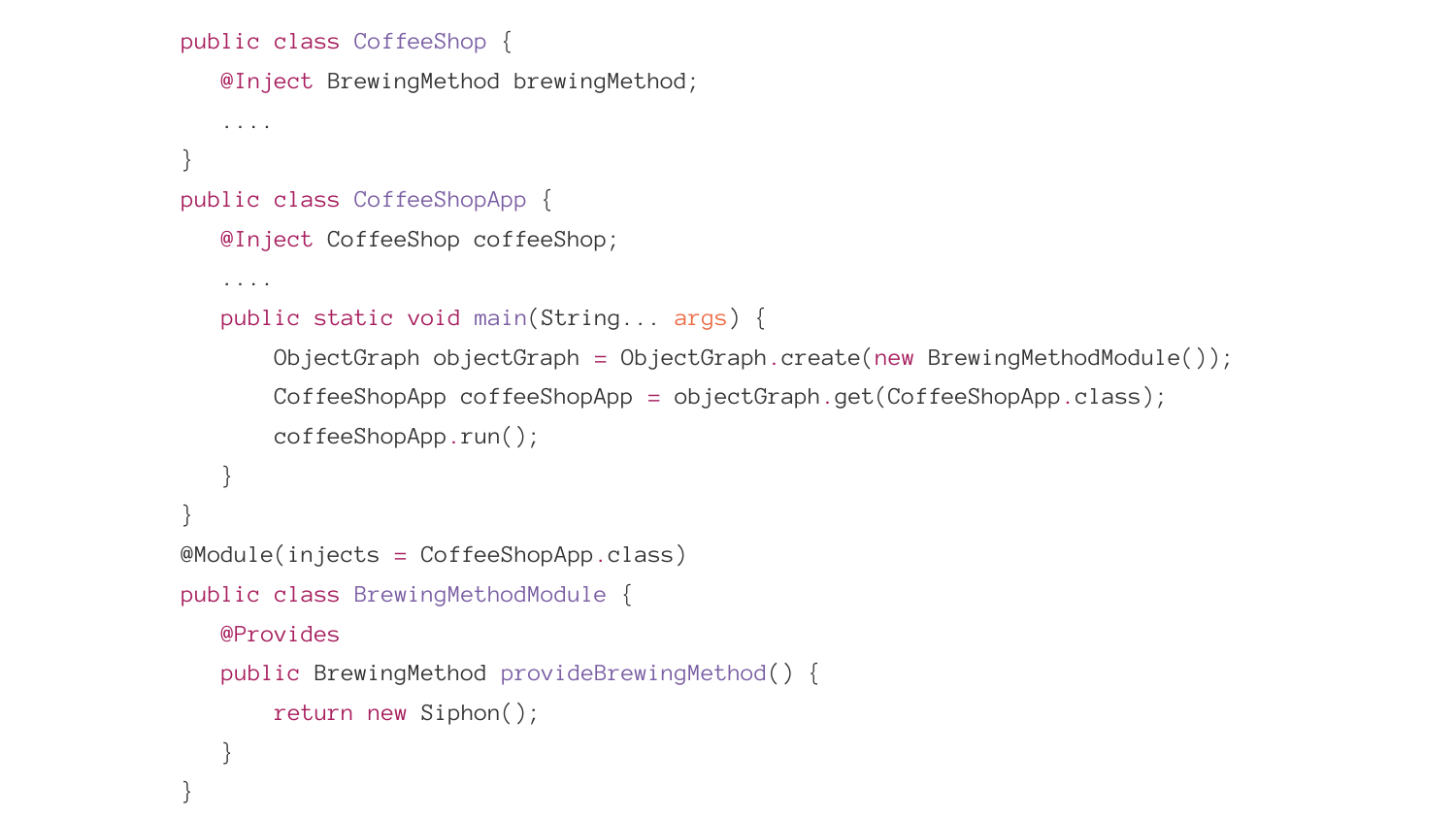

public class CoffeeShop {
   @Inject BrewingMethod brewingMethod;
   ....
}
public class CoffeeShopApp {
   @Inject CoffeeShop coffeeShop;
   ....
   public static void main(String... args) {
       ObjectGraph objectGraph = ObjectGraph.create(new BrewingMethodModule());
       CoffeeShopApp coffeeShopApp = objectGraph.get(CoffeeShopApp.class);
       coffeeShopApp.run();
   }
}
@Module(injects = CoffeeShopApp.class)
public class BrewingMethodModule {
   @Provides
   public BrewingMethod provideBrewingMethod() {
       return new Siphon();
   }
}